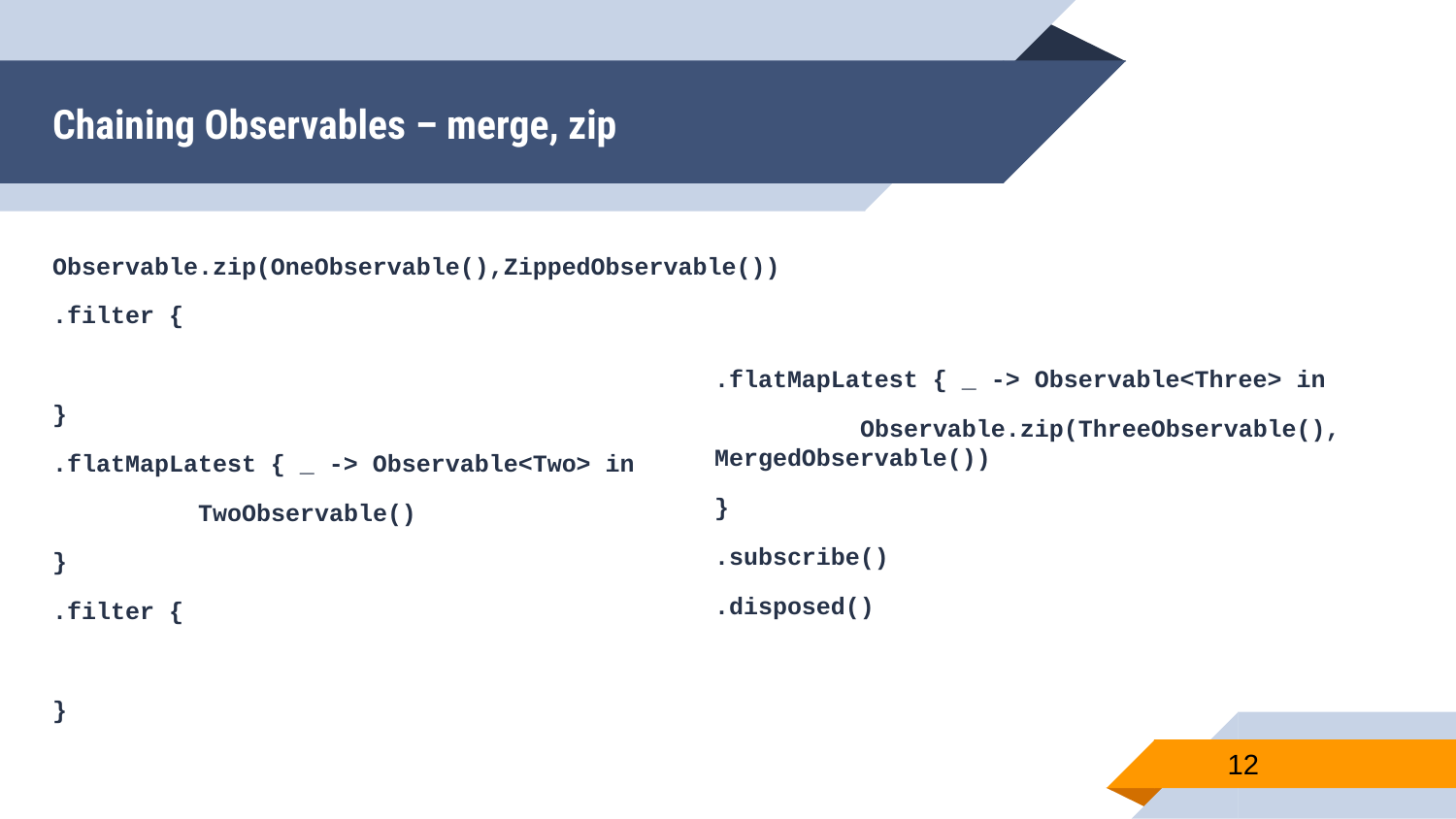

# Chaining Observables – merge, zip
Observable.zip(OneObservable(),ZippedObservable())
.filter {

}
.flatMapLatest { _ -> Observable<Two> in
	TwoObservable()
}
.filter {

}
.flatMapLatest { _ -> Observable<Three> in
	Observable.zip(ThreeObservable(), MergedObservable())
}
.subscribe()
.disposed()
12